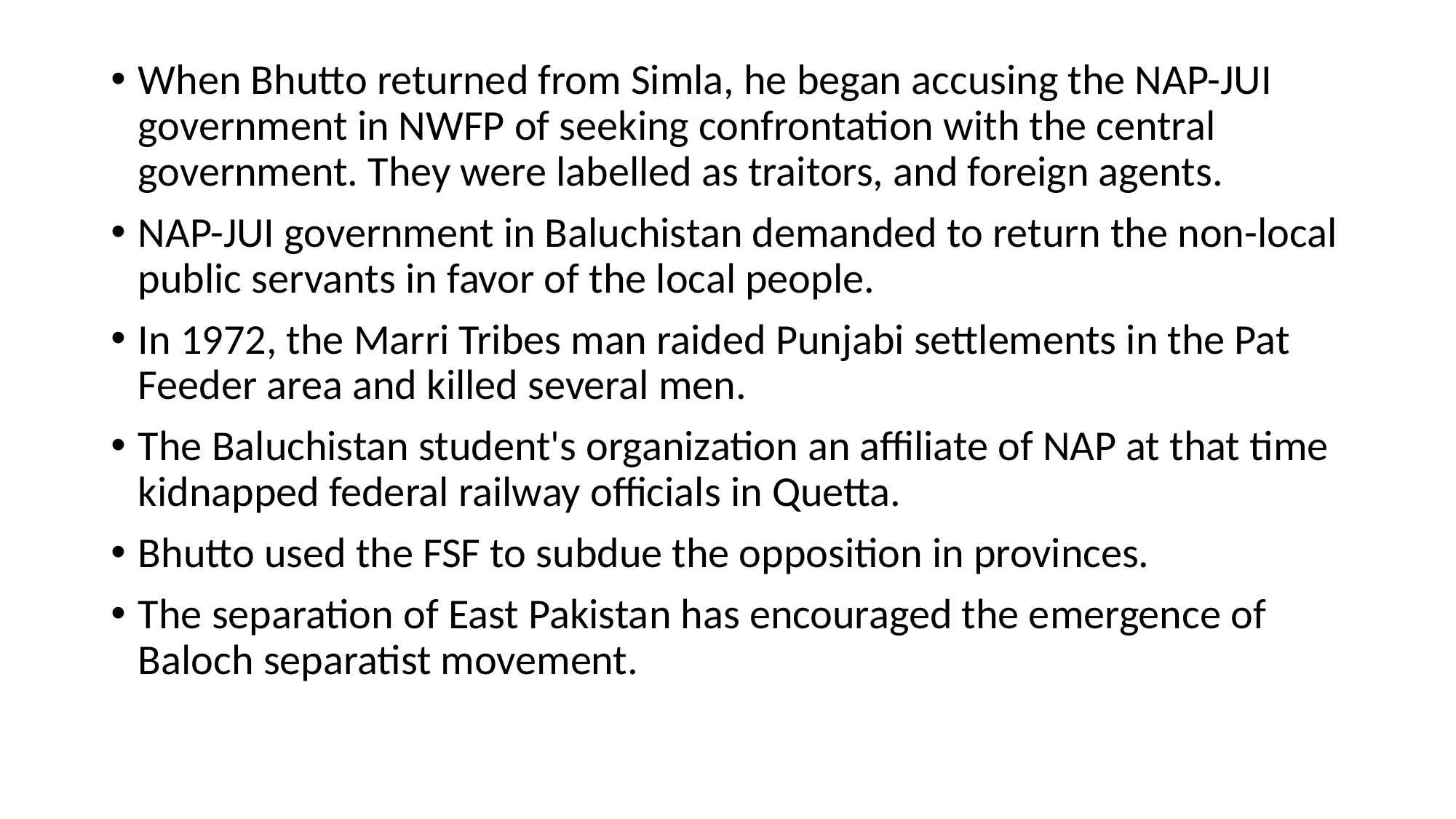

When Bhutto returned from Simla, he began accusing the NAP-JUI government in NWFP of seeking confrontation with the central government. They were labelled as traitors, and foreign agents.
NAP-JUI government in Baluchistan demanded to return the non-local public servants in favor of the local people.
In 1972, the Marri Tribes man raided Punjabi settlements in the Pat Feeder area and killed several men.
The Baluchistan student's organization an affiliate of NAP at that time kidnapped federal railway officials in Quetta.
Bhutto used the FSF to subdue the opposition in provinces.
The separation of East Pakistan has encouraged the emergence of Baloch separatist movement.